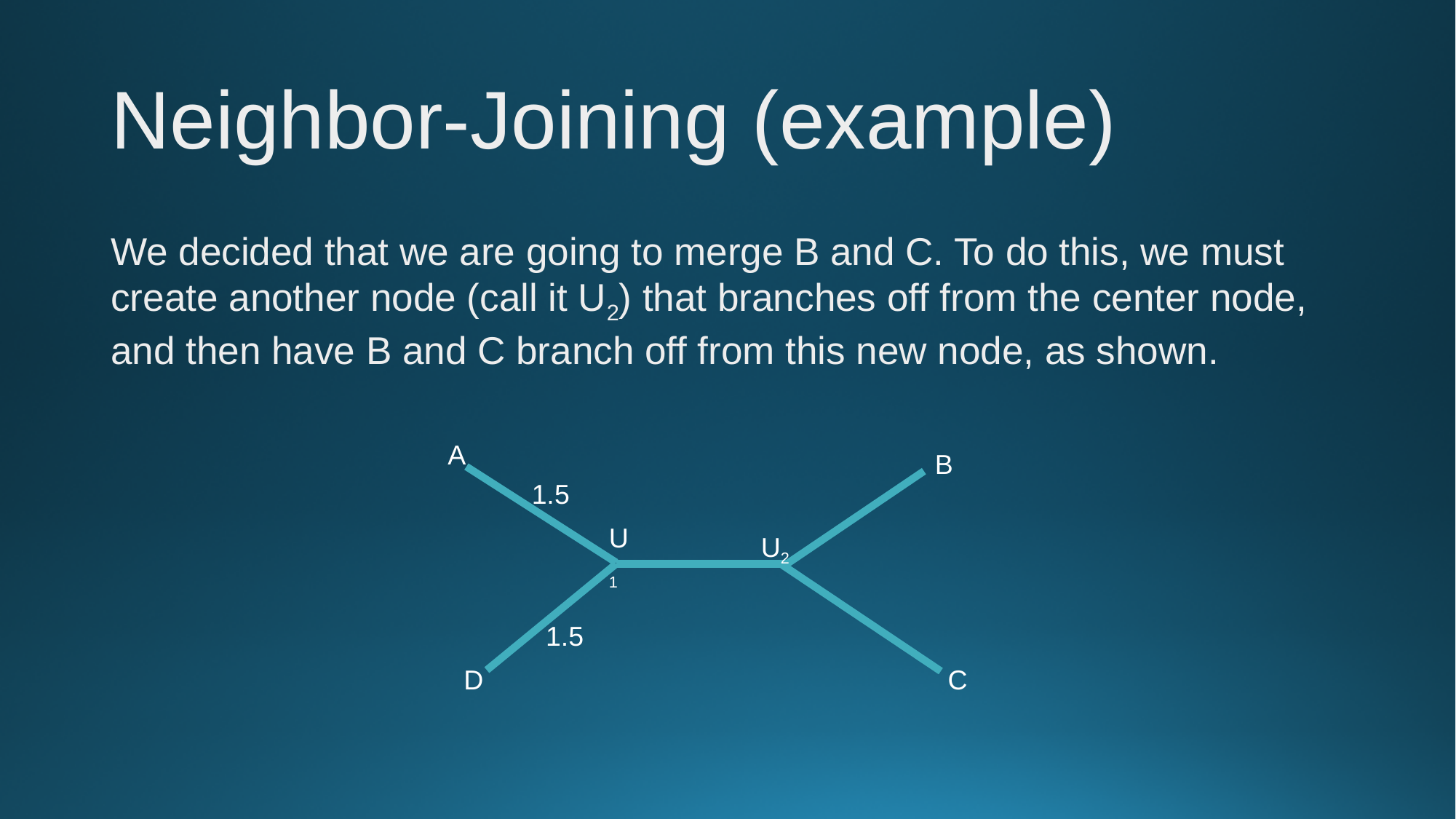

# Neighbor-Joining (example)
We decided that we are going to merge B and C. To do this, we must create another node (call it U2) that branches off from the center node, and then have B and C branch off from this new node, as shown.
A
B
1.5
U1
U2
1.5
D
C